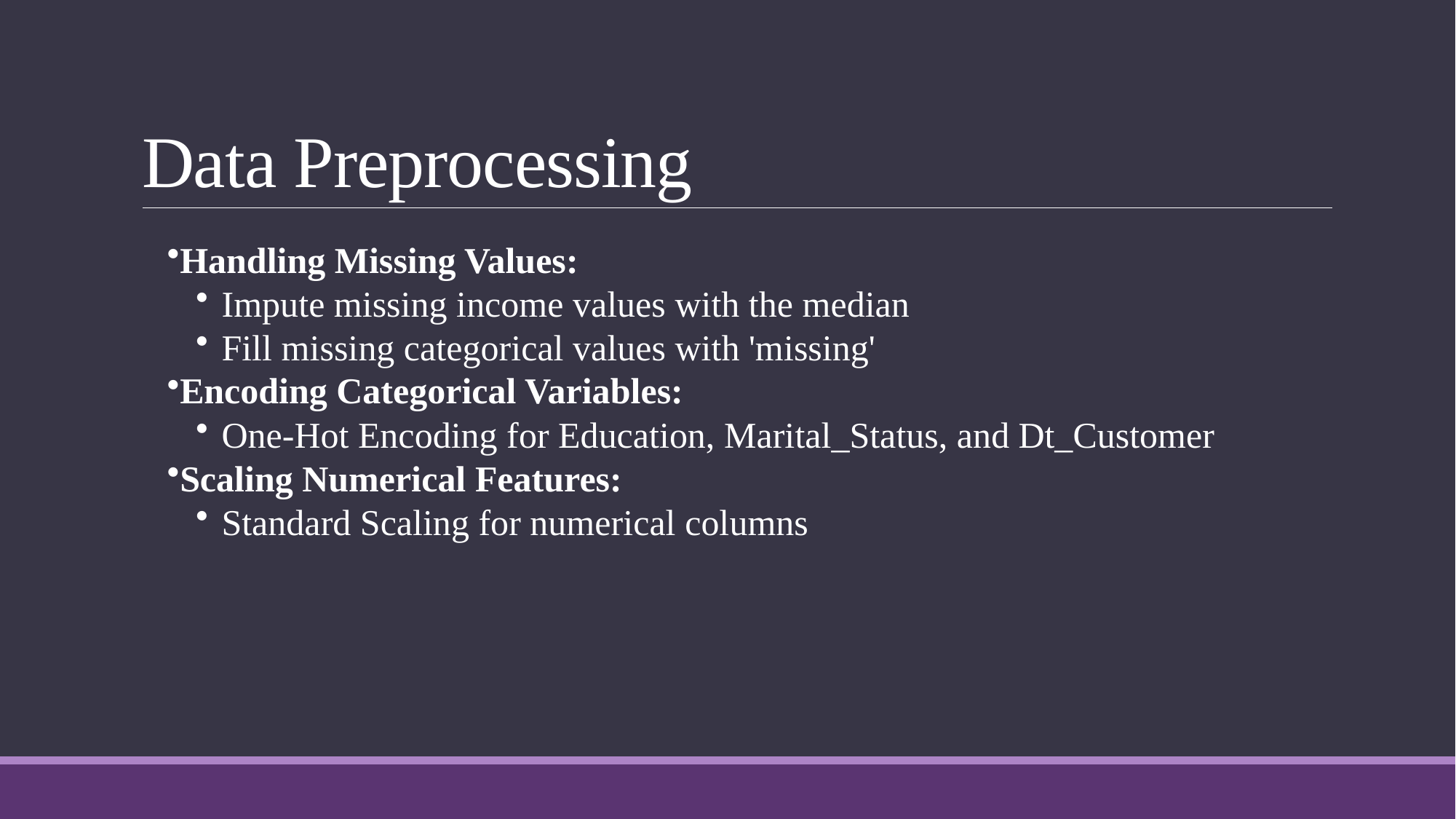

# Data Preprocessing
Handling Missing Values:
Impute missing income values with the median
Fill missing categorical values with 'missing'
Encoding Categorical Variables:
One-Hot Encoding for Education, Marital_Status, and Dt_Customer
Scaling Numerical Features:
Standard Scaling for numerical columns